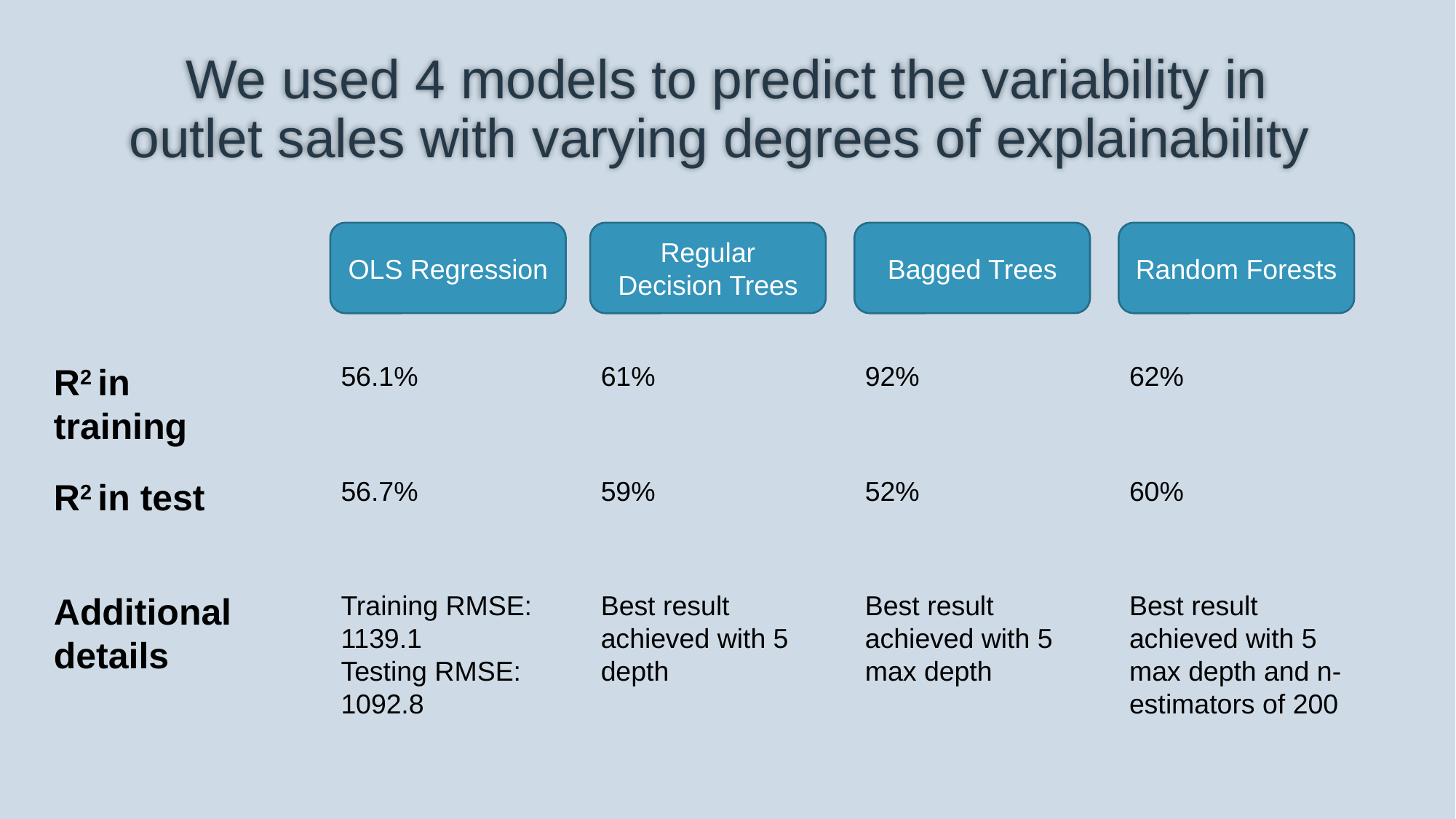

We used 4 models to predict the variability in outlet sales with varying degrees of explainability
OLS Regression
Regular Decision Trees
Bagged Trees
Random Forests
R2 in training
56.1%
61%
92%
62%
R2 in test
56.7%
59%
52%
60%
Additional details
Training RMSE: 1139.1
Testing RMSE: 1092.8
Best result achieved with 5 depth
Best result achieved with 5 max depth
Best result achieved with 5 max depth and n-estimators of 200